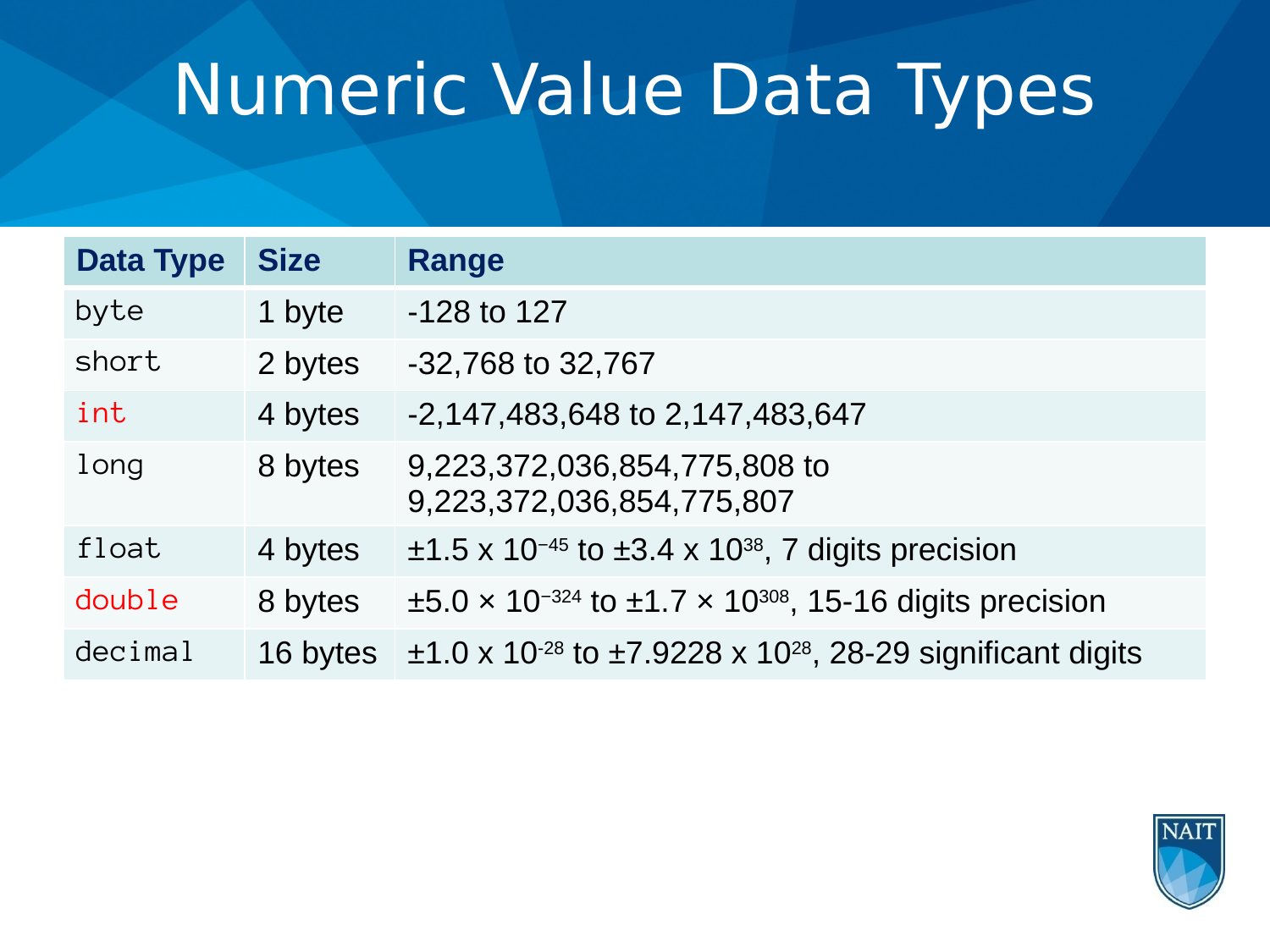

# Numeric Value Data Types
| Data Type | Size | Range |
| --- | --- | --- |
| byte | 1 byte | -128 to 127 |
| short | 2 bytes | -32,768 to 32,767 |
| int | 4 bytes | -2,147,483,648 to 2,147,483,647 |
| long | 8 bytes | 9,223,372,036,854,775,808 to 9,223,372,036,854,775,807 |
| float | 4 bytes | ±1.5 x 10−45 to ±3.4 x 1038, 7 digits precision |
| double | 8 bytes | ±5.0 × 10−324 to ±1.7 × 10308, 15-16 digits precision |
| decimal | 16 bytes | ±1.0 x 10-28 to ±7.9228 x 1028, 28-29 significant digits |